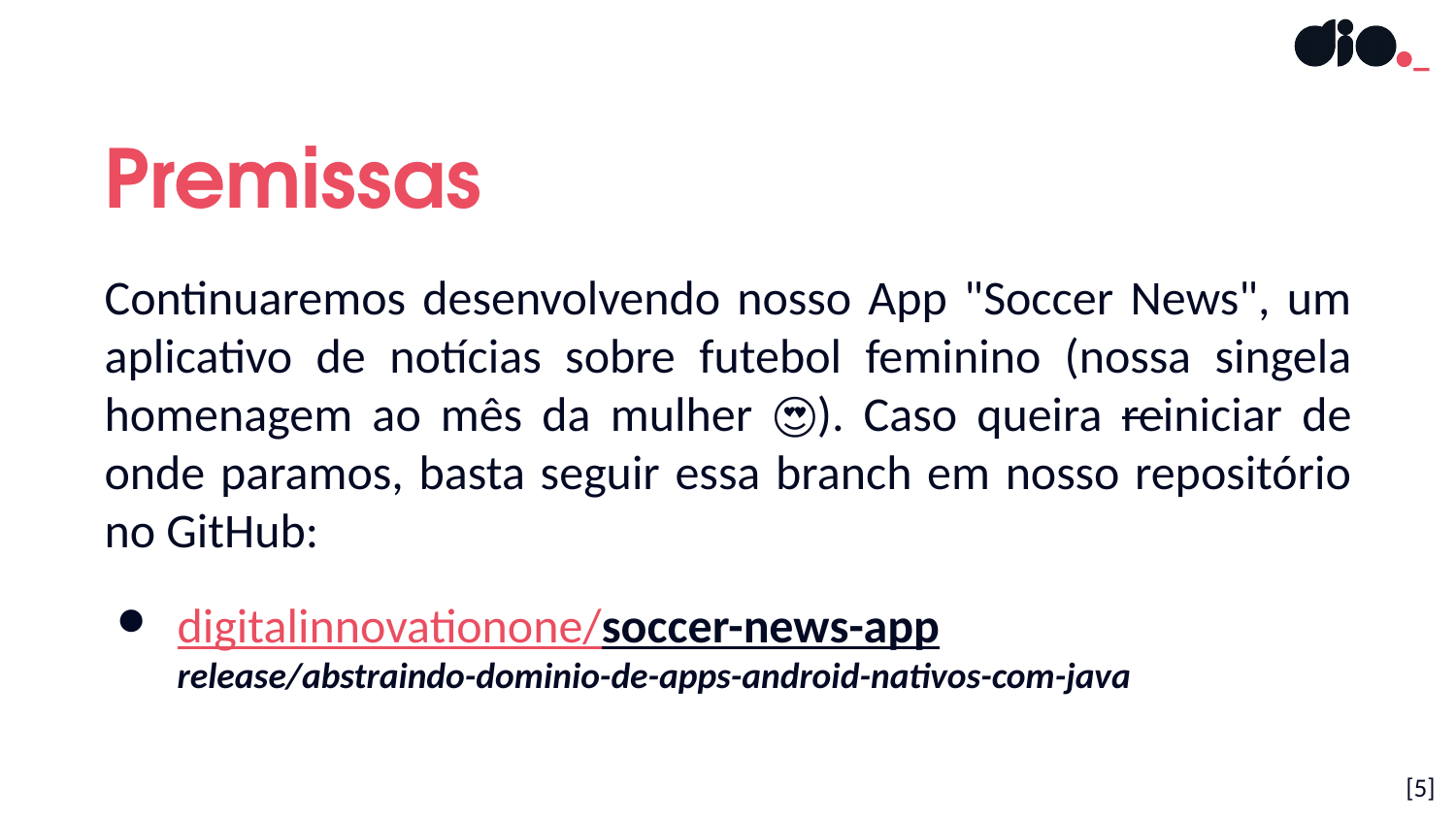

Premissas
Continuaremos desenvolvendo nosso App "Soccer News", um aplicativo de notícias sobre futebol feminino (nossa singela homenagem ao mês da mulher 😍). Caso queira reiniciar de onde paramos, basta seguir essa branch em nosso repositório no GitHub:
digitalinnovationone/soccer-news-app
release/abstraindo-dominio-de-apps-android-nativos-com-java
[5]